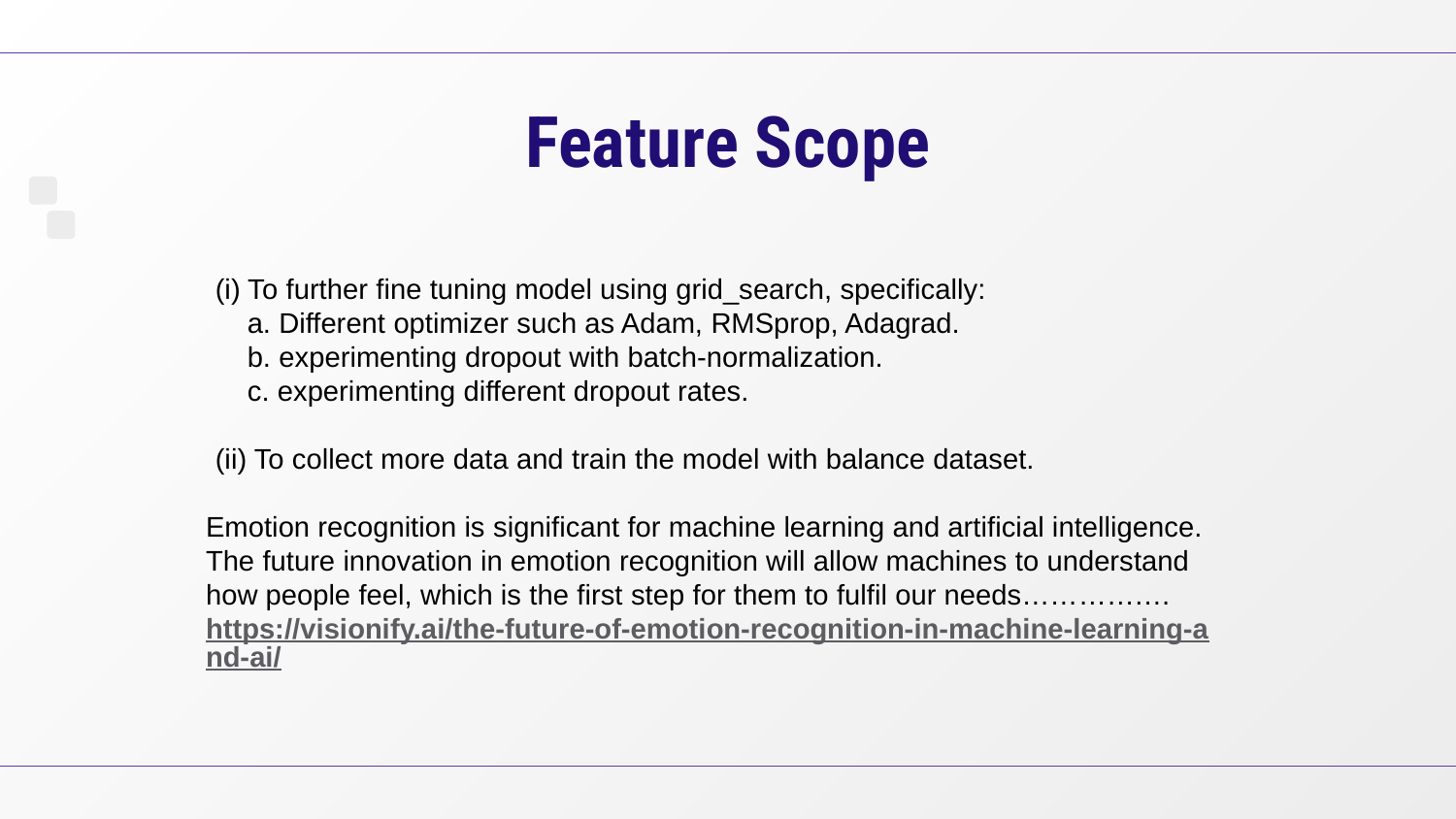

# Feature Scope

    (i) To further fine tuning model using grid_search, specifically:
        a. Different optimizer such as Adam, RMSprop, Adagrad.
        b. experimenting dropout with batch-normalization.
        c. experimenting different dropout rates.

    (ii) To collect more data and train the model with balance dataset.
Emotion recognition is significant for machine learning and artificial intelligence. The future innovation in emotion recognition will allow machines to understand how people feel, which is the first step for them to fulfil our needs………….…
https://visionify.ai/the-future-of-emotion-recognition-in-machine-learning-and-ai/